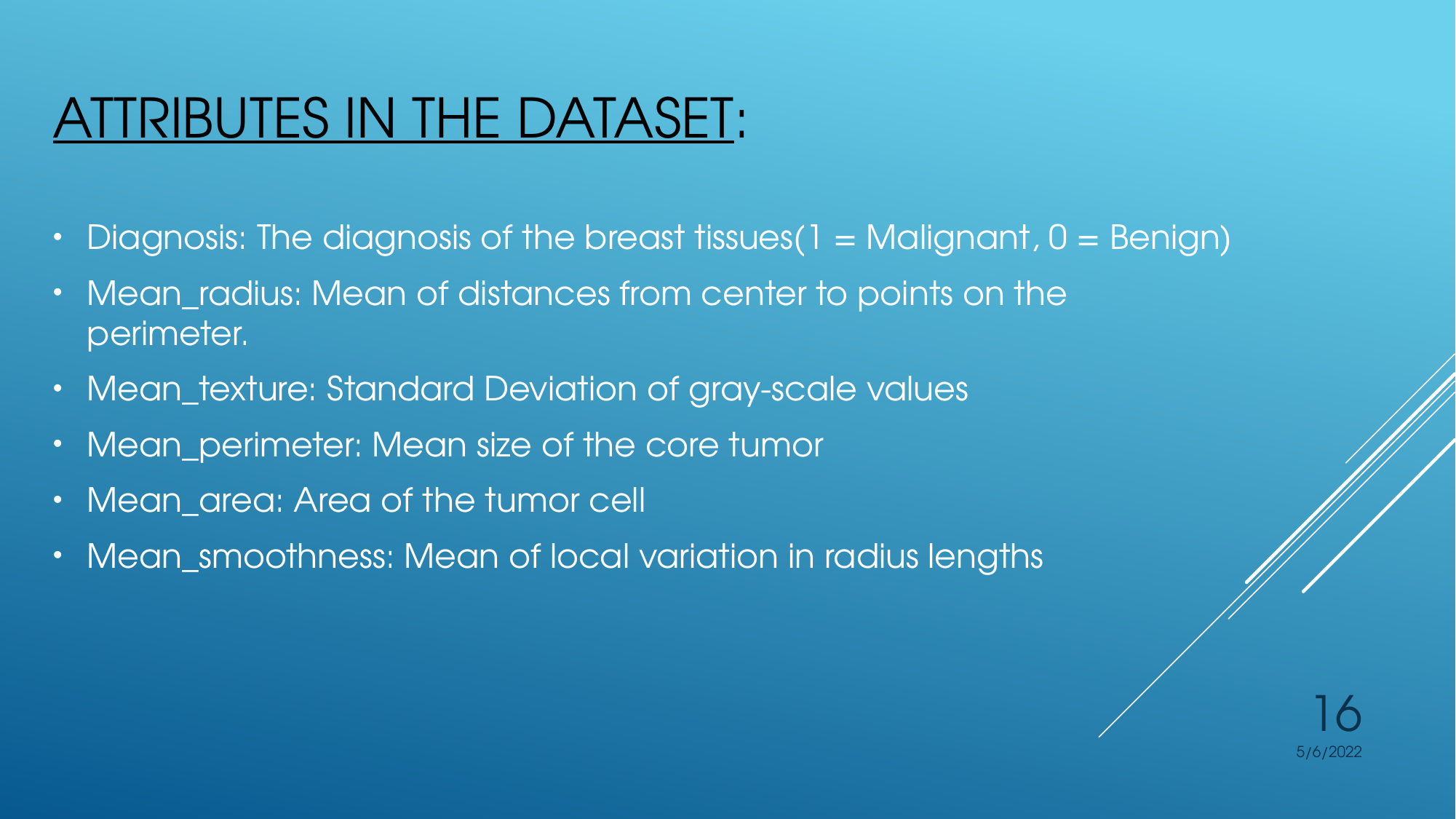

# Attributes in the dataset:
Diagnosis: The diagnosis of the breast tissues(1 = Malignant, 0 = Benign)
Mean_radius: Mean of distances from center to points on the perimeter.
Mean_texture: Standard Deviation of gray-scale values
Mean_perimeter: Mean size of the core tumor
Mean_area: Area of the tumor cell
Mean_smoothness: Mean of local variation in radius lengths

16
5/6/2022